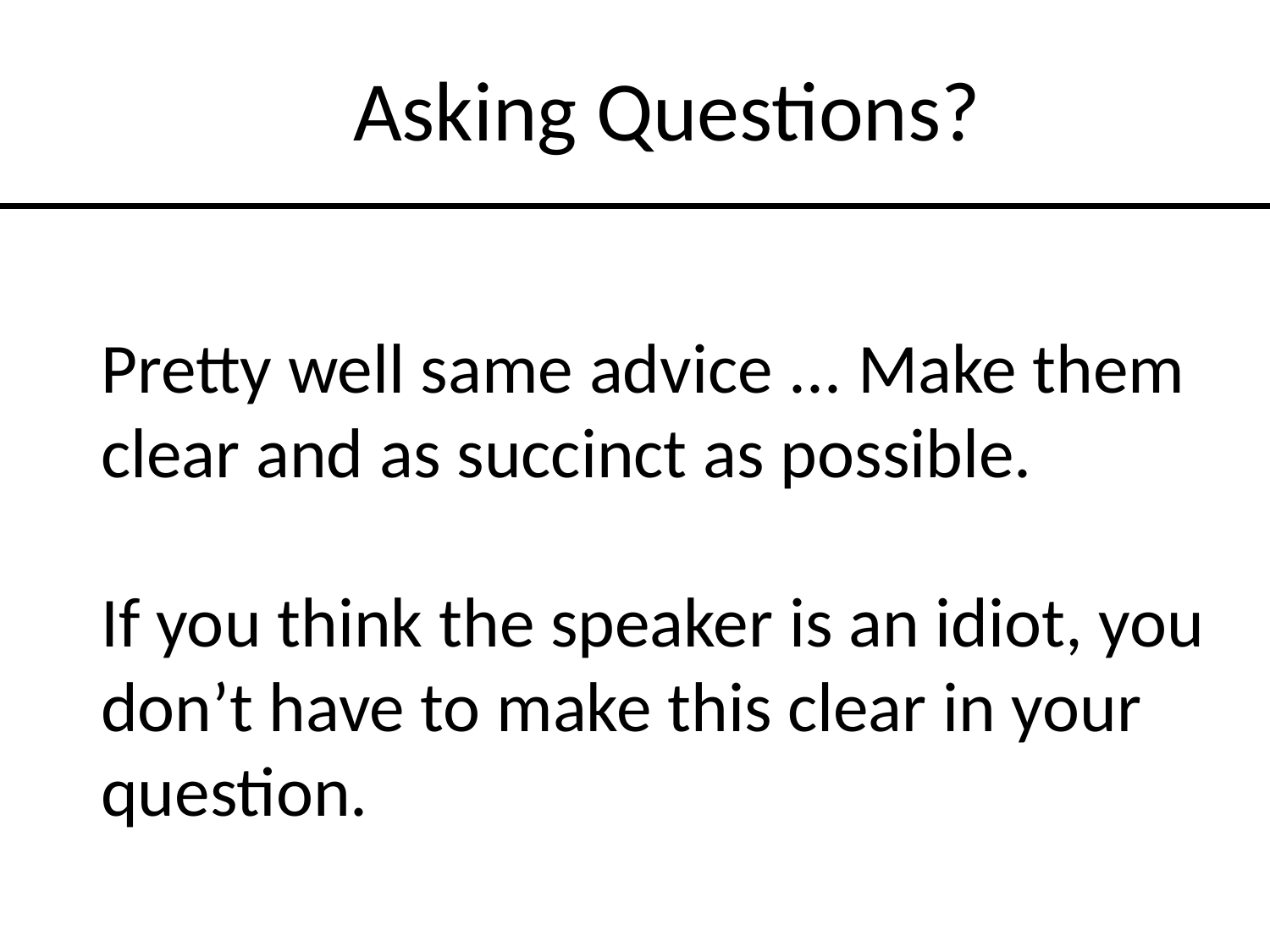

Asking Questions?
Pretty well same advice ... Make them clear and as succinct as possible.

If you think the speaker is an idiot, you don’t have to make this clear in your question.